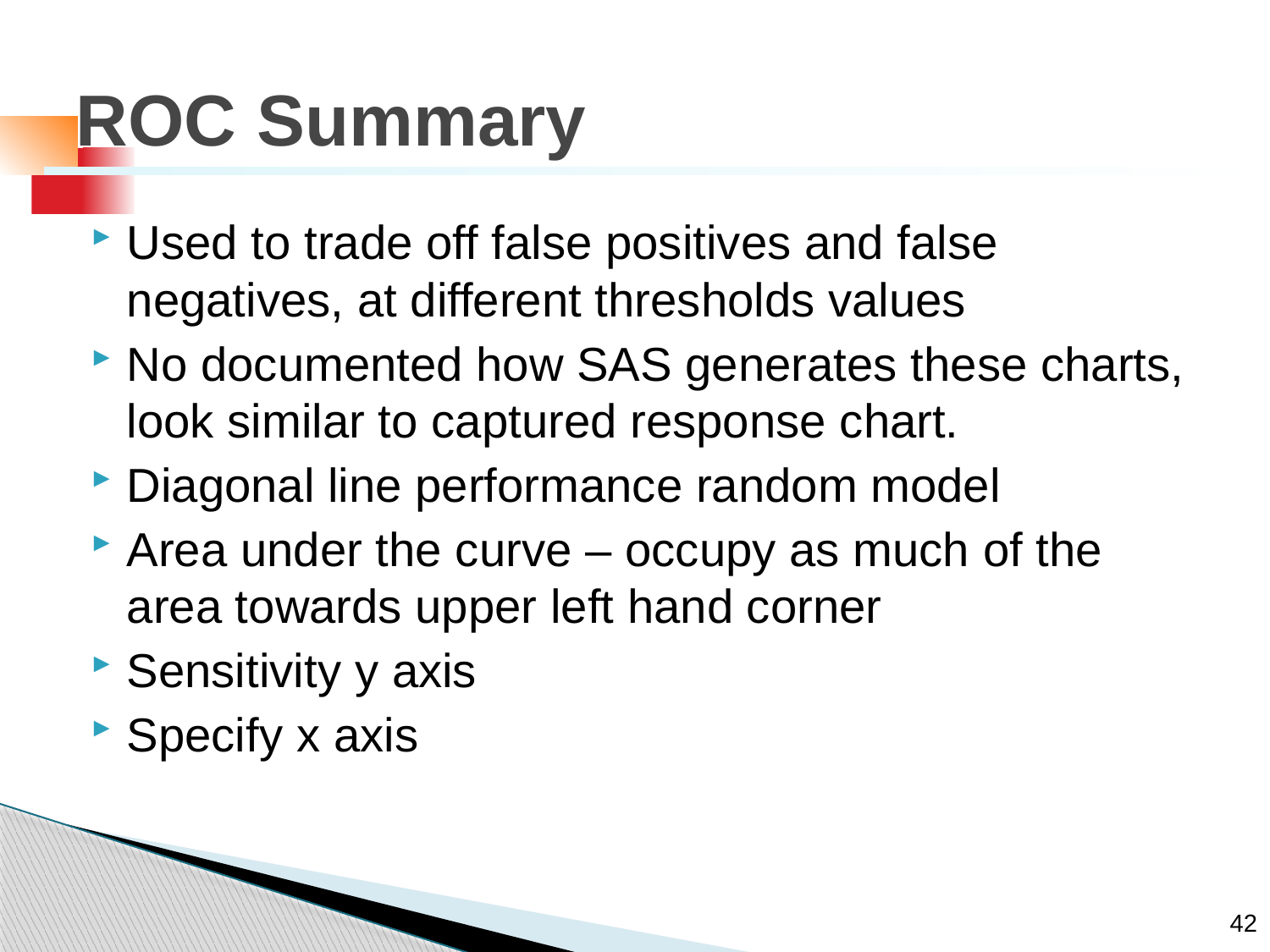

# ROC Summary
Used to trade off false positives and false negatives, at different thresholds values
No documented how SAS generates these charts, look similar to captured response chart.
Diagonal line performance random model
Area under the curve – occupy as much of the area towards upper left hand corner
Sensitivity y axis
Specify x axis